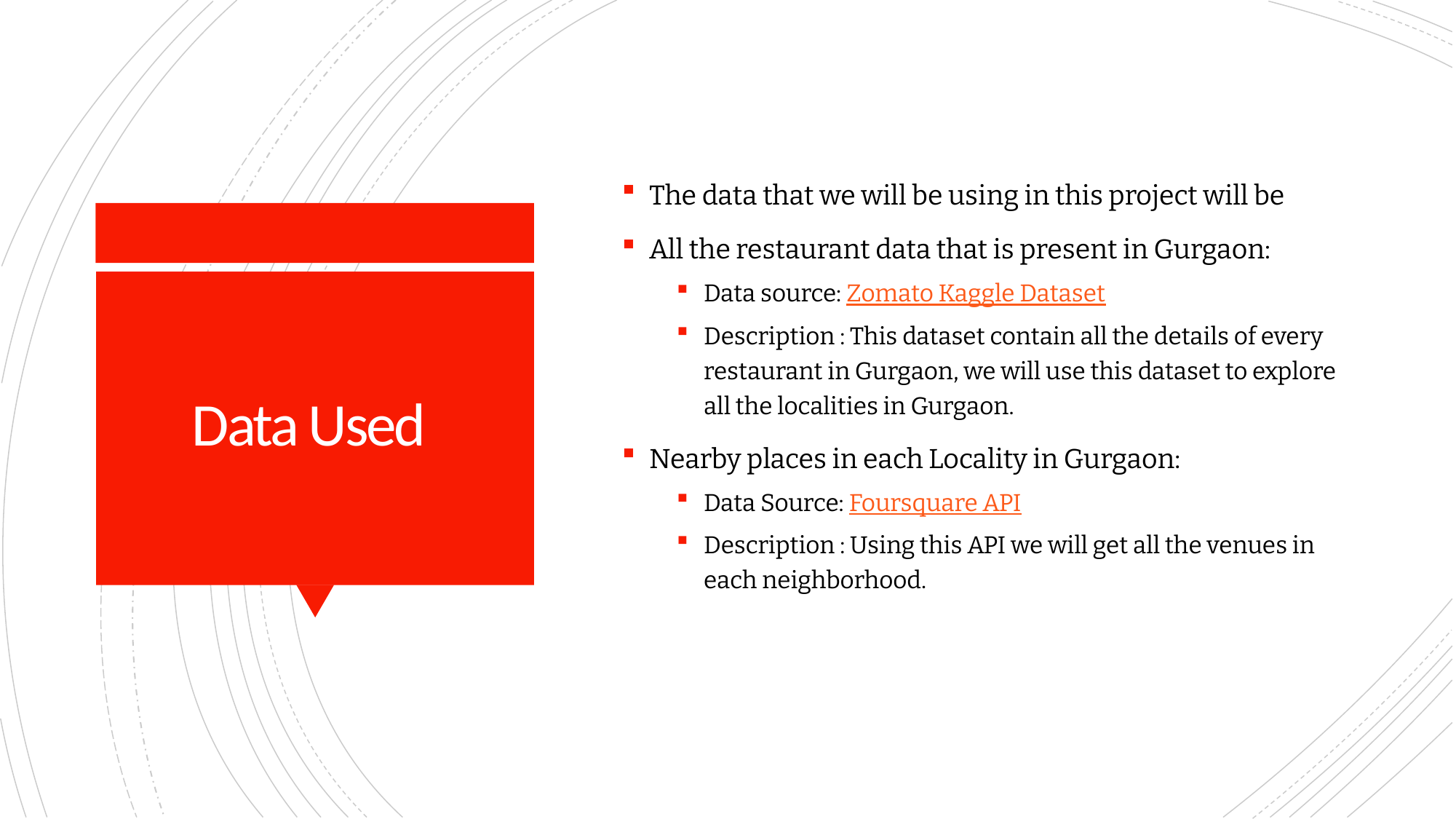

The data that we will be using in this project will be
All the restaurant data that is present in Gurgaon:
Data source: Zomato Kaggle Dataset
Description : This dataset contain all the details of every restaurant in Gurgaon, we will use this dataset to explore all the localities in Gurgaon.
Nearby places in each Locality in Gurgaon:
Data Source: Foursquare API
Description : Using this API we will get all the venues in each neighborhood.

# Data Used